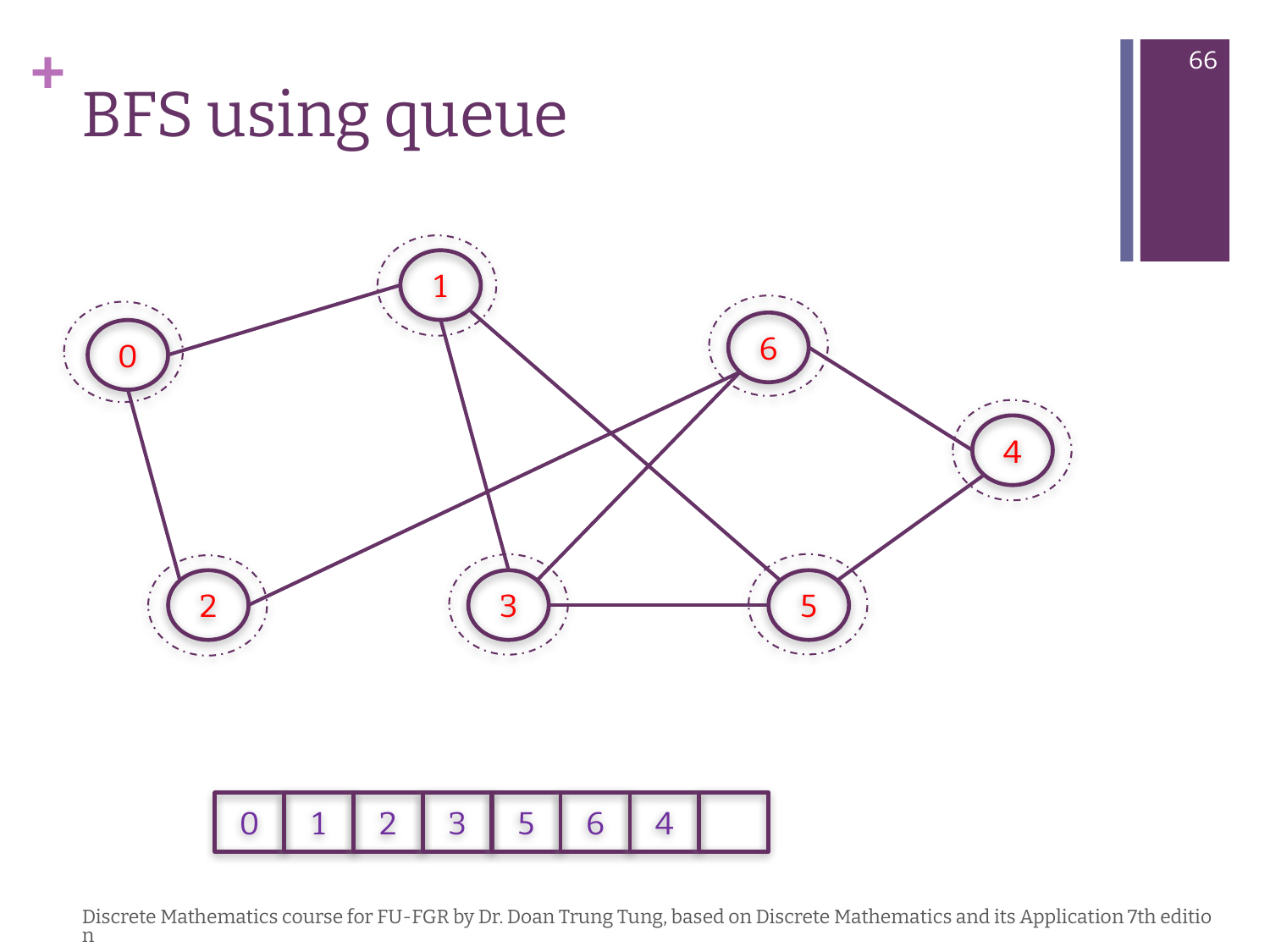

66
# BFS using queue

1

6
0

4

2
3
5
1
3
6

0
2
5
4
Discrete Mathematics course for FU-FGR by Dr. Doan Trung Tung, based on Discrete Mathematics and its Application 7th edition